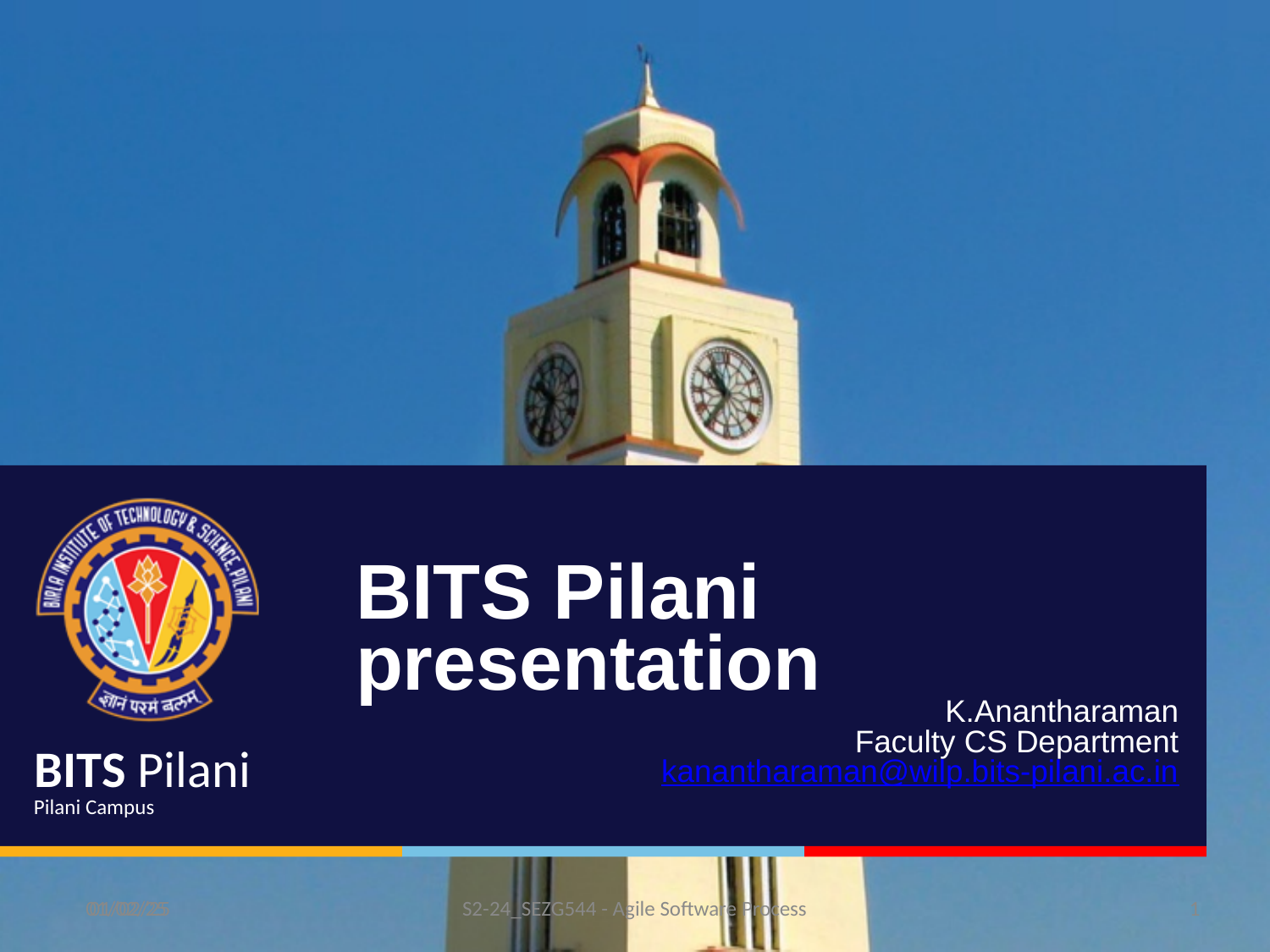

BITS Pilani presentation
K.Anantharaman
Faculty CS Department
kanantharaman@wilp.bits-pilani.ac.in

   01/02/25
  01/02/25
S2-24_SEZG544 - Agile Software Process
1